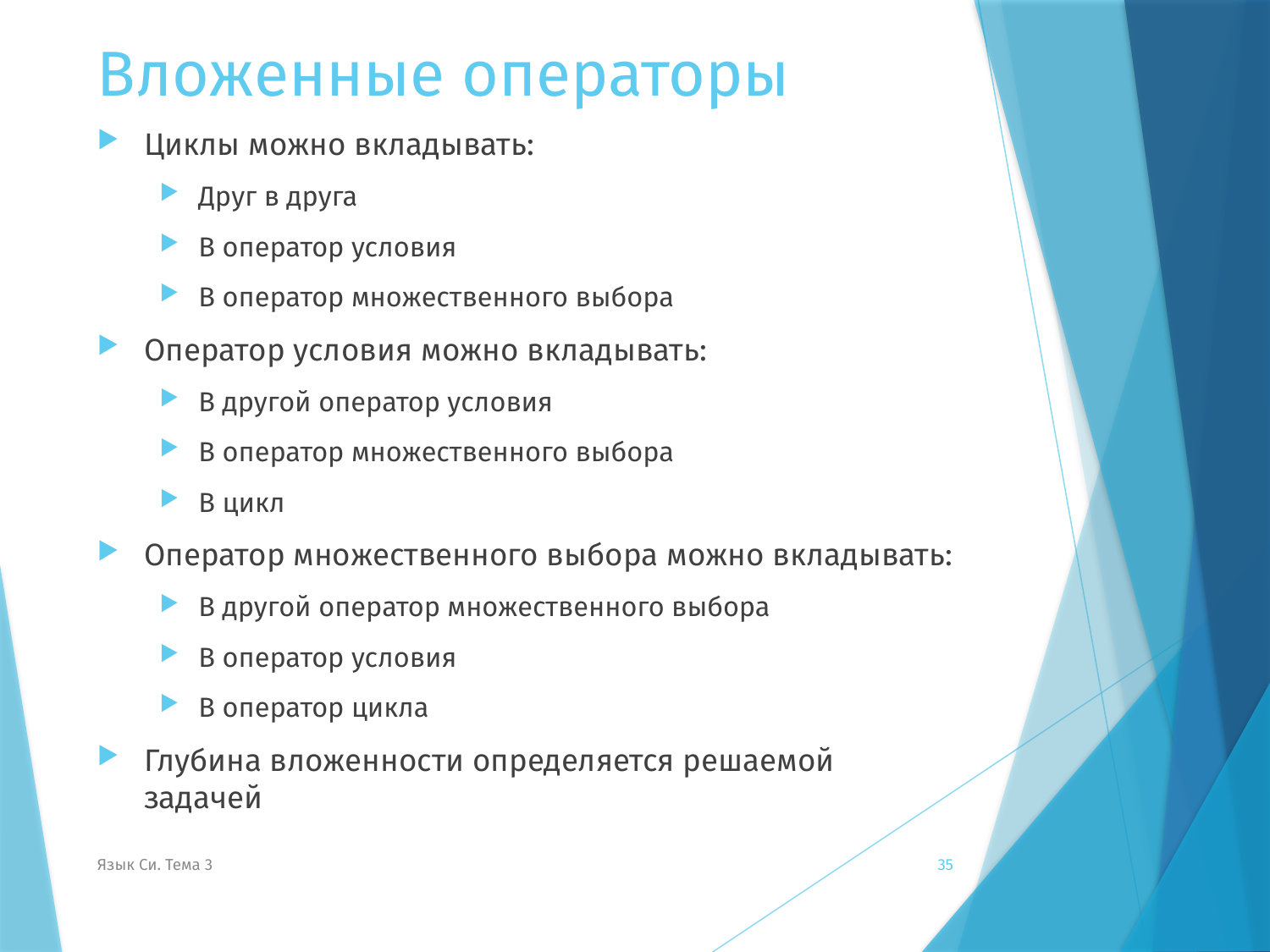

# Вложенные операторы
Циклы можно вкладывать:
Друг в друга
В оператор условия
В оператор множественного выбора
Оператор условия можно вкладывать:
В другой оператор условия
В оператор множественного выбора
В цикл
Оператор множественного выбора можно вкладывать:
В другой оператор множественного выбора
В оператор условия
В оператор цикла
Глубина вложенности определяется решаемой задачей

Язык Си. Тема 3
35